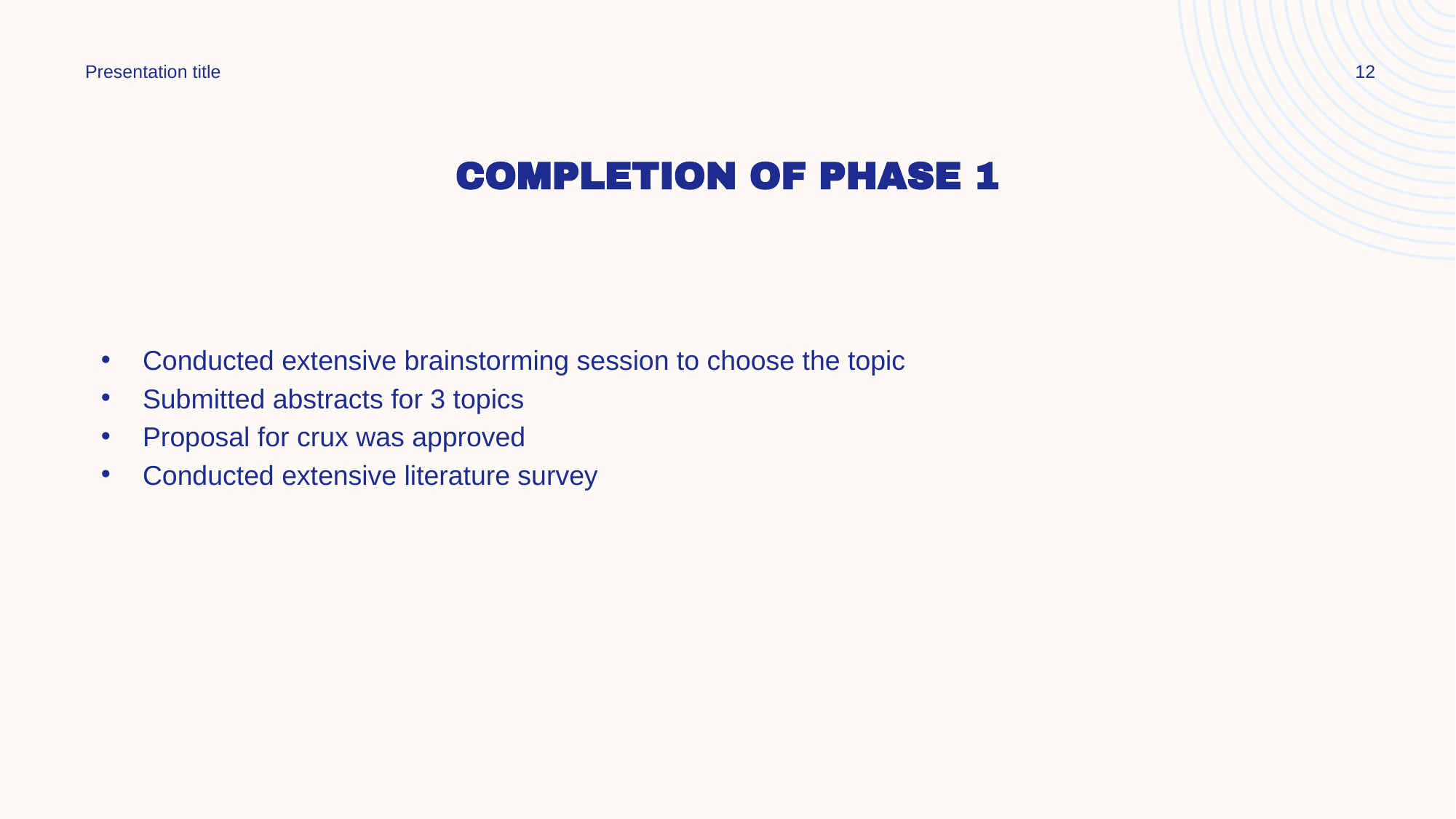

Presentation title
12
# Completion of phase 1
Conducted extensive brainstorming session to choose the topic
Submitted abstracts for 3 topics
Proposal for crux was approved
Conducted extensive literature survey